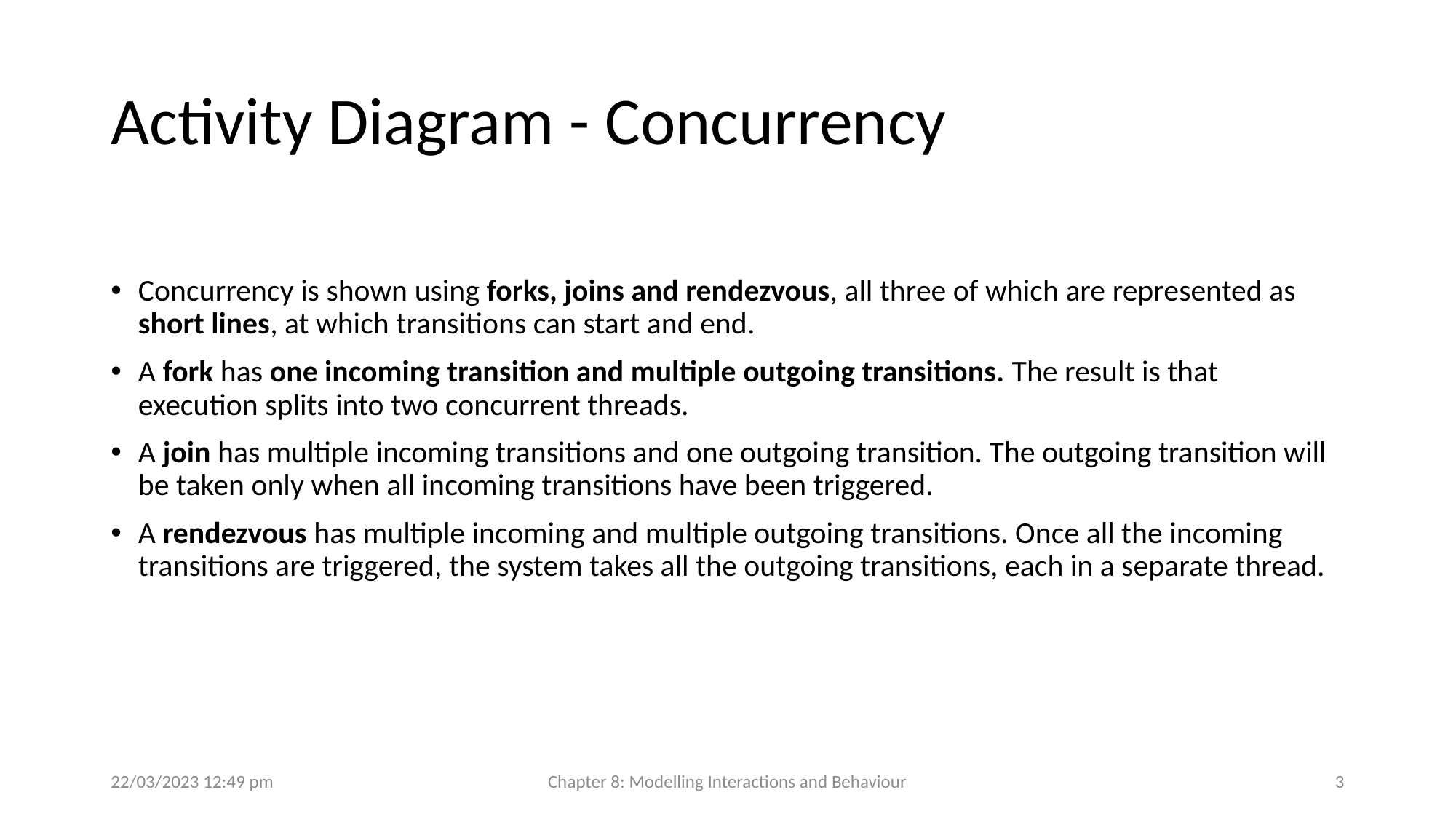

# Activity Diagram - Concurrency

Concurrency is shown using forks, joins and rendezvous, all three of which are represented as short lines, at which transitions can start and end.
A fork has one incoming transition and multiple outgoing transitions. The result is that execution splits into two concurrent threads.
A join has multiple incoming transitions and one outgoing transition. The outgoing transition will be taken only when all incoming transitions have been triggered.
A rendezvous has multiple incoming and multiple outgoing transitions. Once all the incoming transitions are triggered, the system takes all the outgoing transitions, each in a separate thread.

22/03/2023 12:49 pm
Chapter 8: Modelling Interactions and Behaviour
3